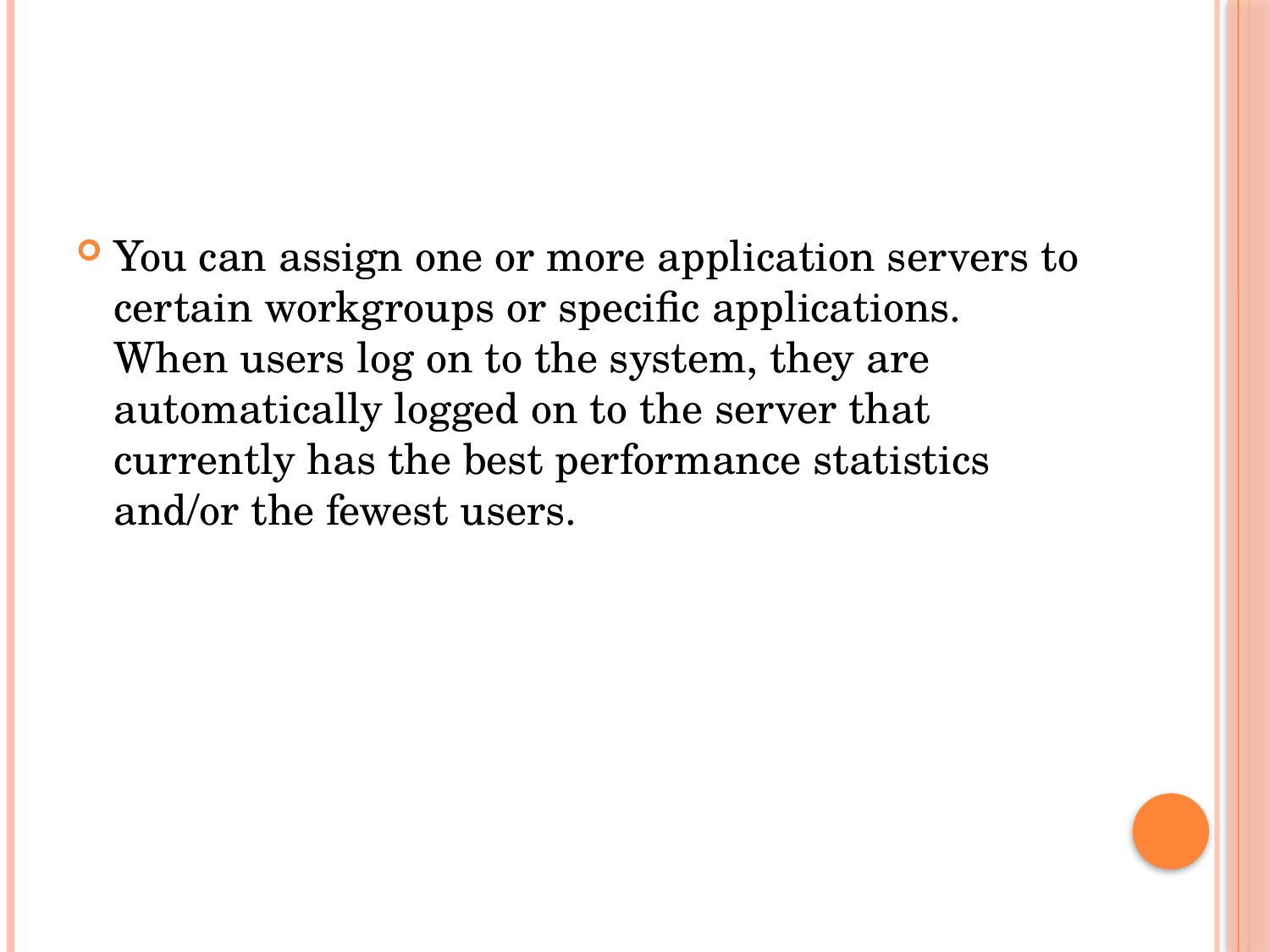

#
You can assign one or more application servers to certain workgroups or specific applications. When users log on to the system, they are automatically logged on to the server that currently has the best performance statistics and/or the fewest users.